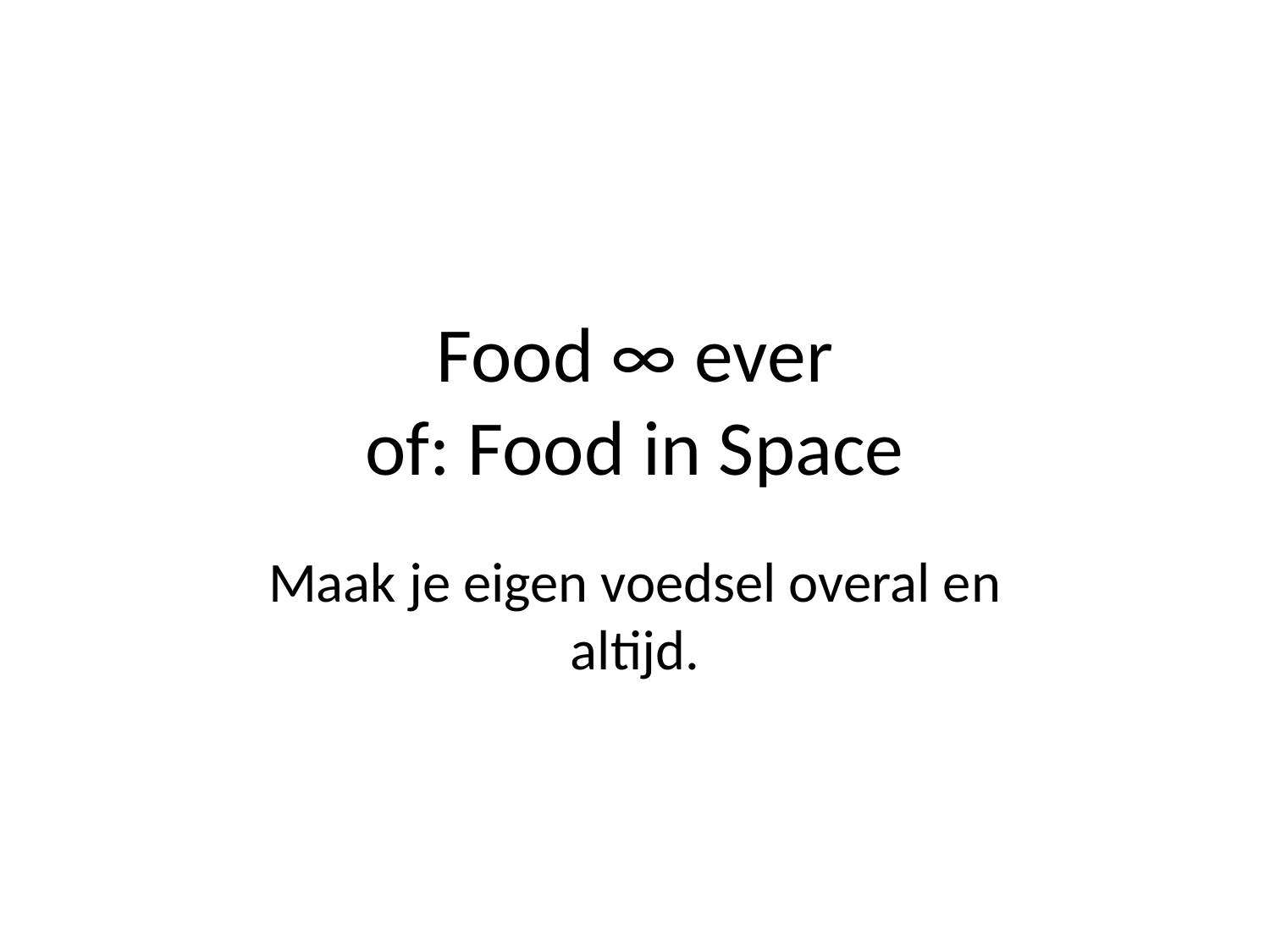

# Food ∞ ever of: Food in Space
Maak je eigen voedsel overal en altijd.